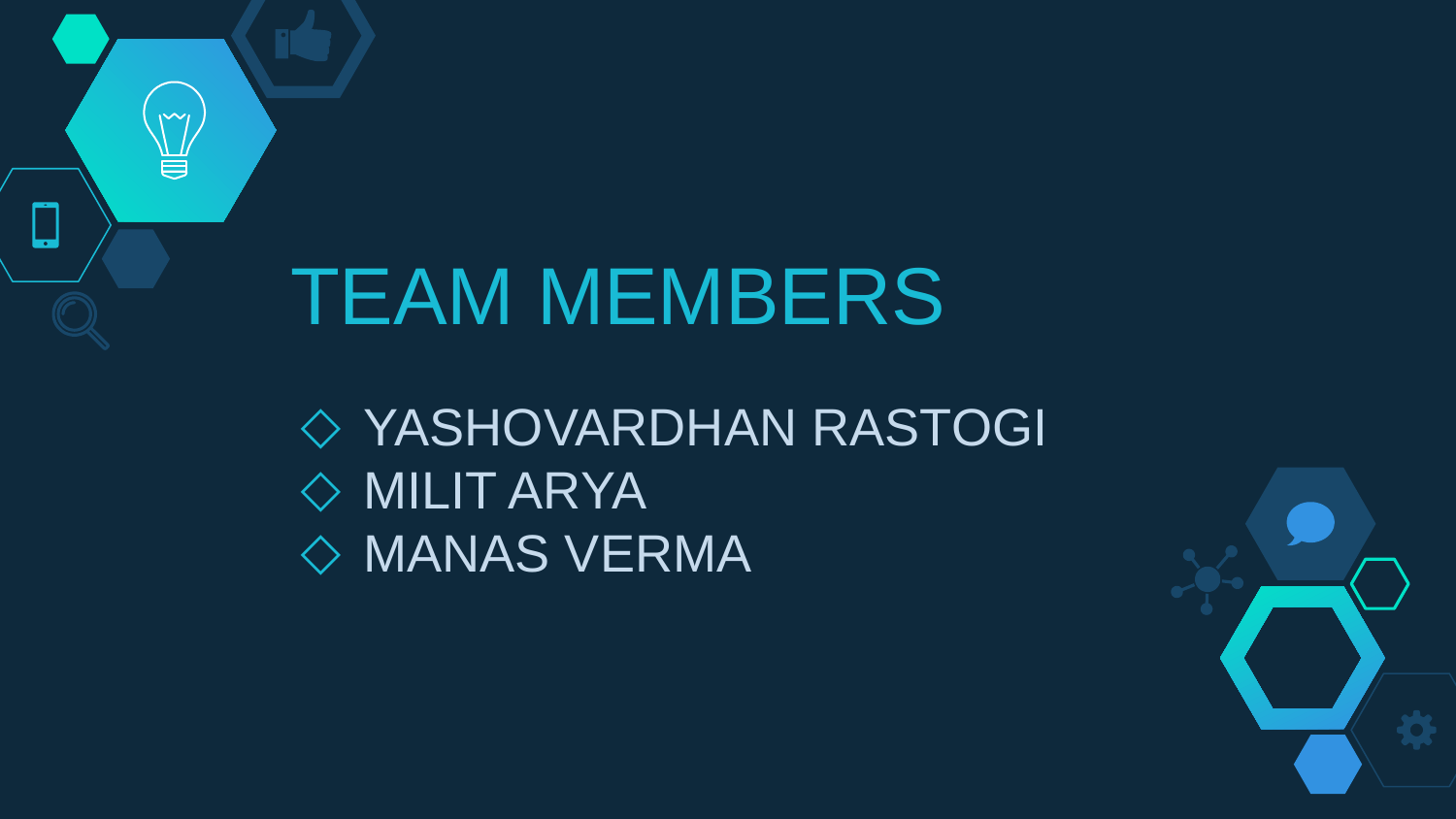

# TEAM MEMBERS
YASHOVARDHAN RASTOGI
MILIT ARYA
MANAS VERMA